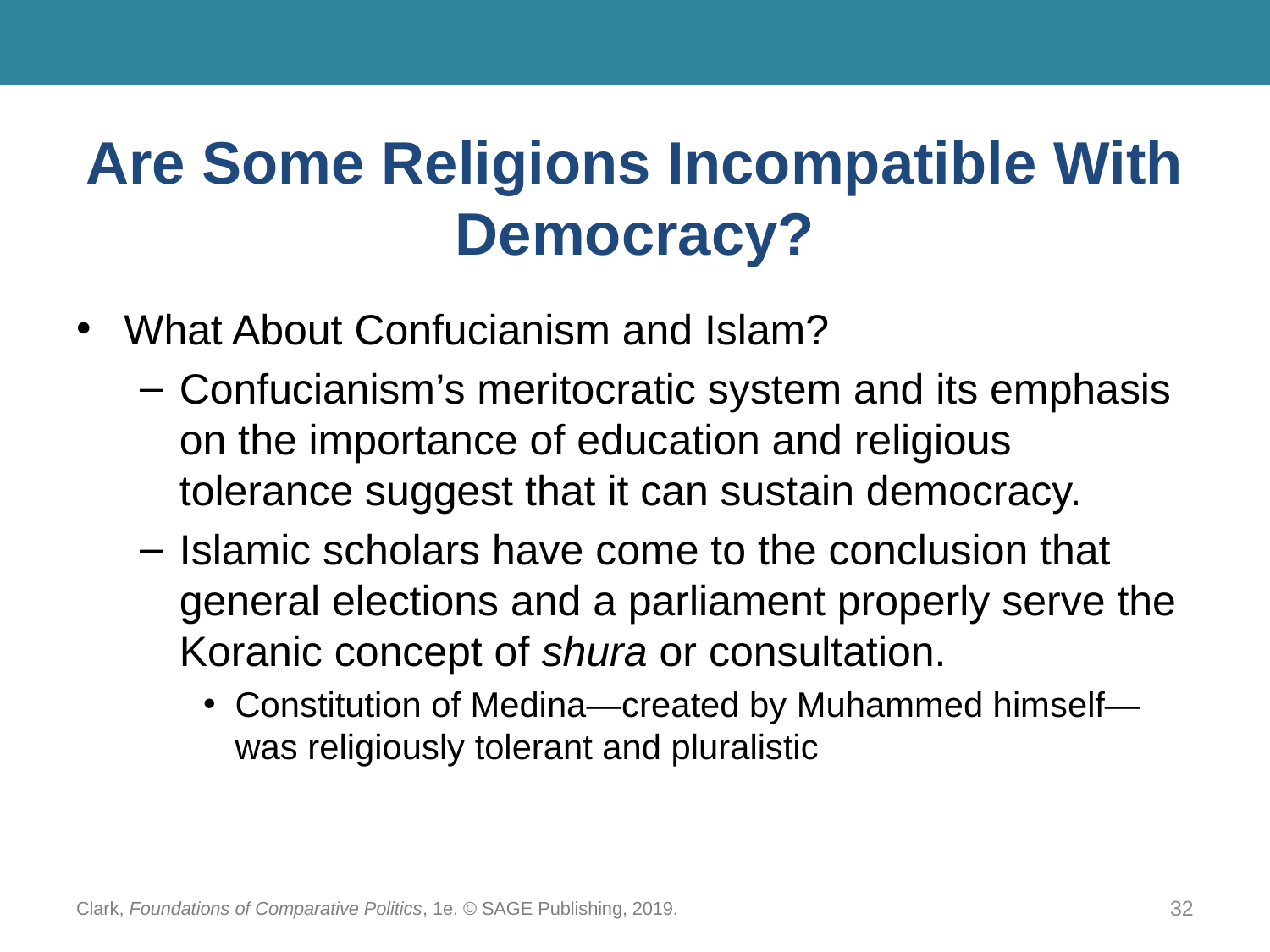

# Are Some Religions Incompatible With Democracy?
What About Confucianism and Islam?
Confucianism’s meritocratic system and its emphasis on the importance of education and religious tolerance suggest that it can sustain democracy.
Islamic scholars have come to the conclusion that general elections and a parliament properly serve the Koranic concept of shura or consultation.
Constitution of Medina—created by Muhammed himself—was religiously tolerant and pluralistic
Clark, Foundations of Comparative Politics, 1e. © SAGE Publishing, 2019.
32